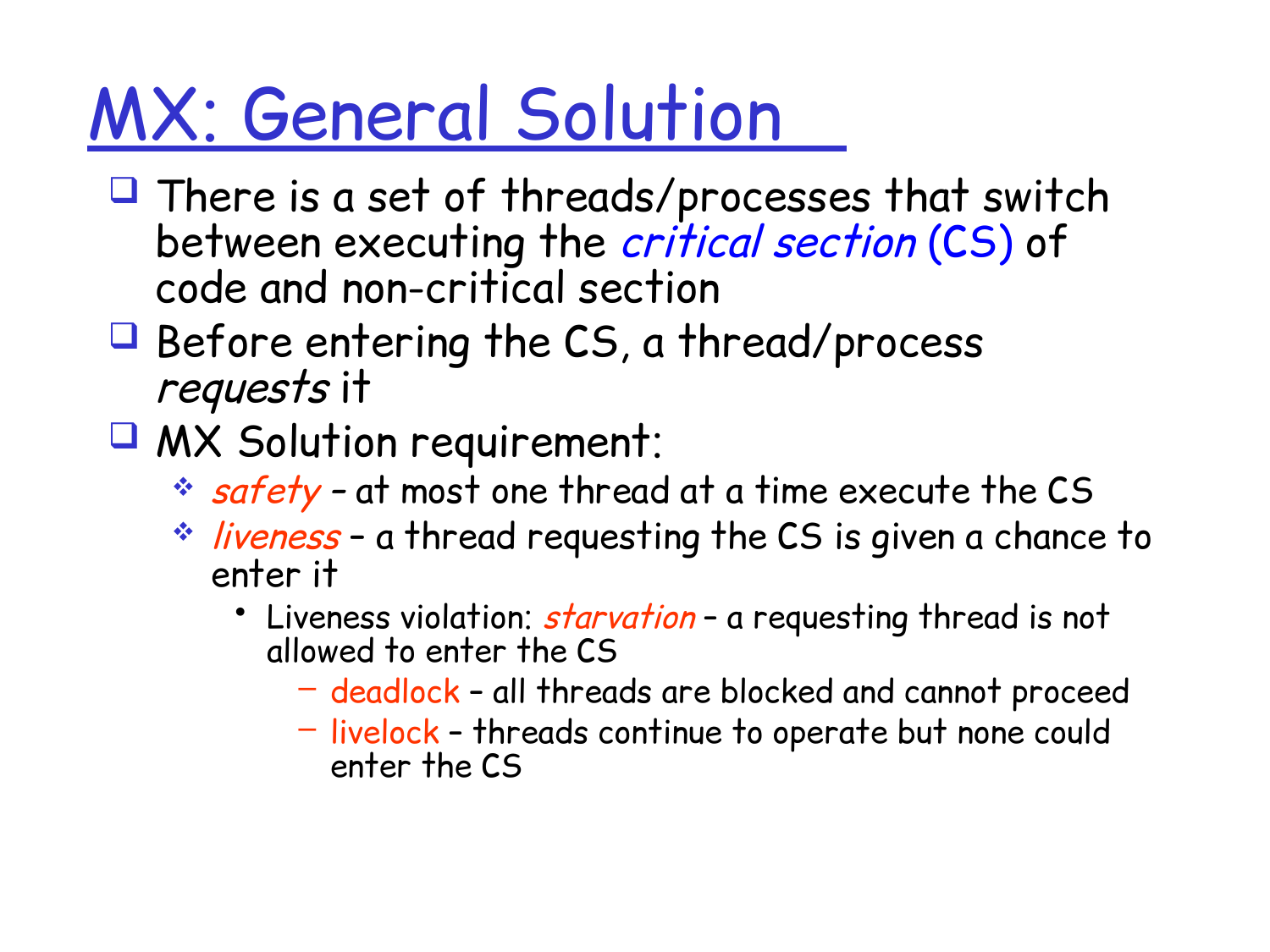

MX: General Solution
There is a set of threads/processes that switch between executing the critical section (CS) of code and non-critical section
Before entering the CS, a thread/process requests it
MX Solution requirement:
safety – at most one thread at a time execute the CS
liveness – a thread requesting the CS is given a chance to enter it
Liveness violation: starvation – a requesting thread is not allowed to enter the CS
deadlock – all threads are blocked and cannot proceed
livelock – threads continue to operate but none could enter the CS